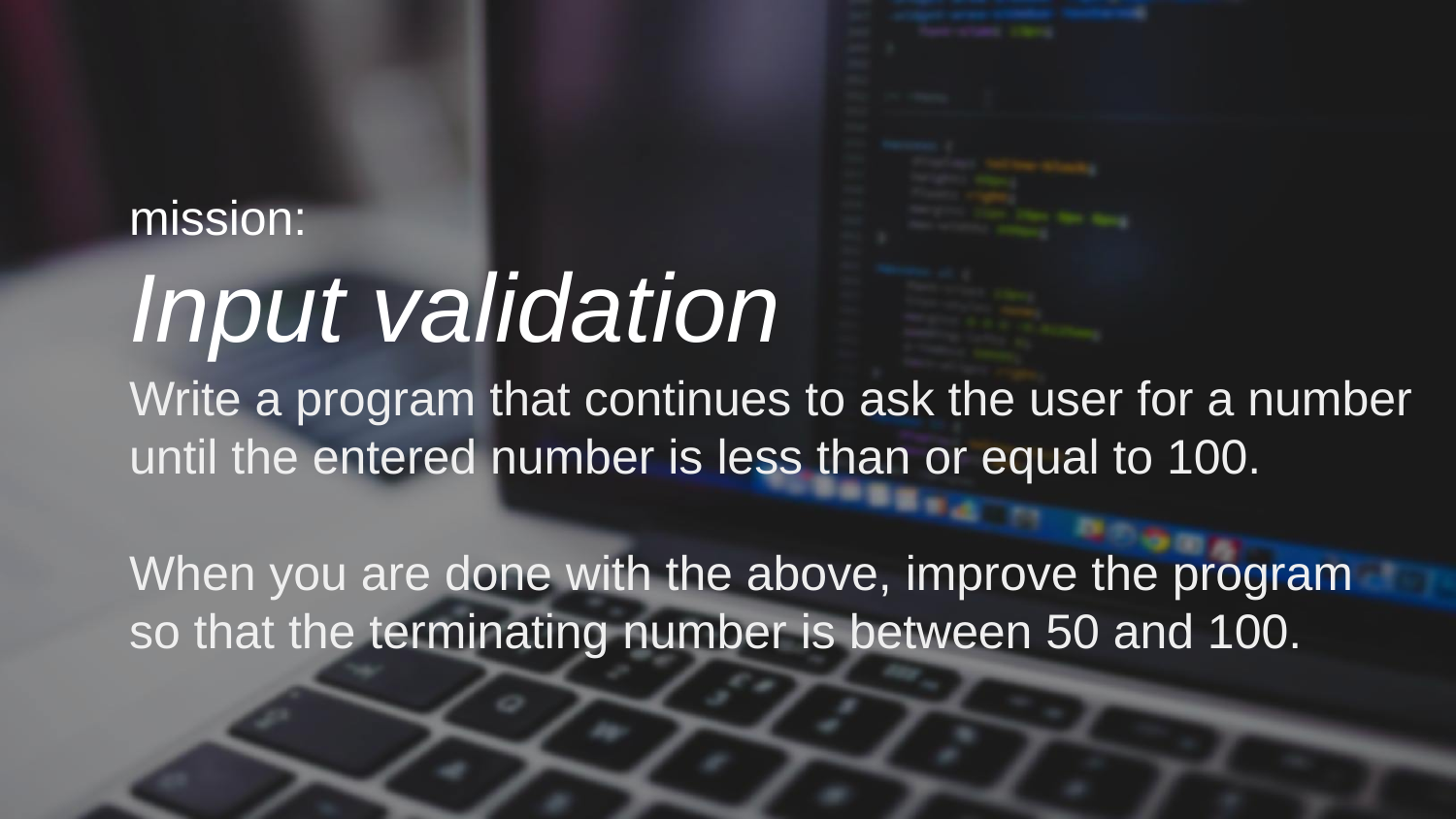

mission:
Input validation

Write a program that continues to ask the user for a number until the entered number is less than or equal to 100.

When you are done with the above, improve the program so that the terminating number is between 50 and 100.